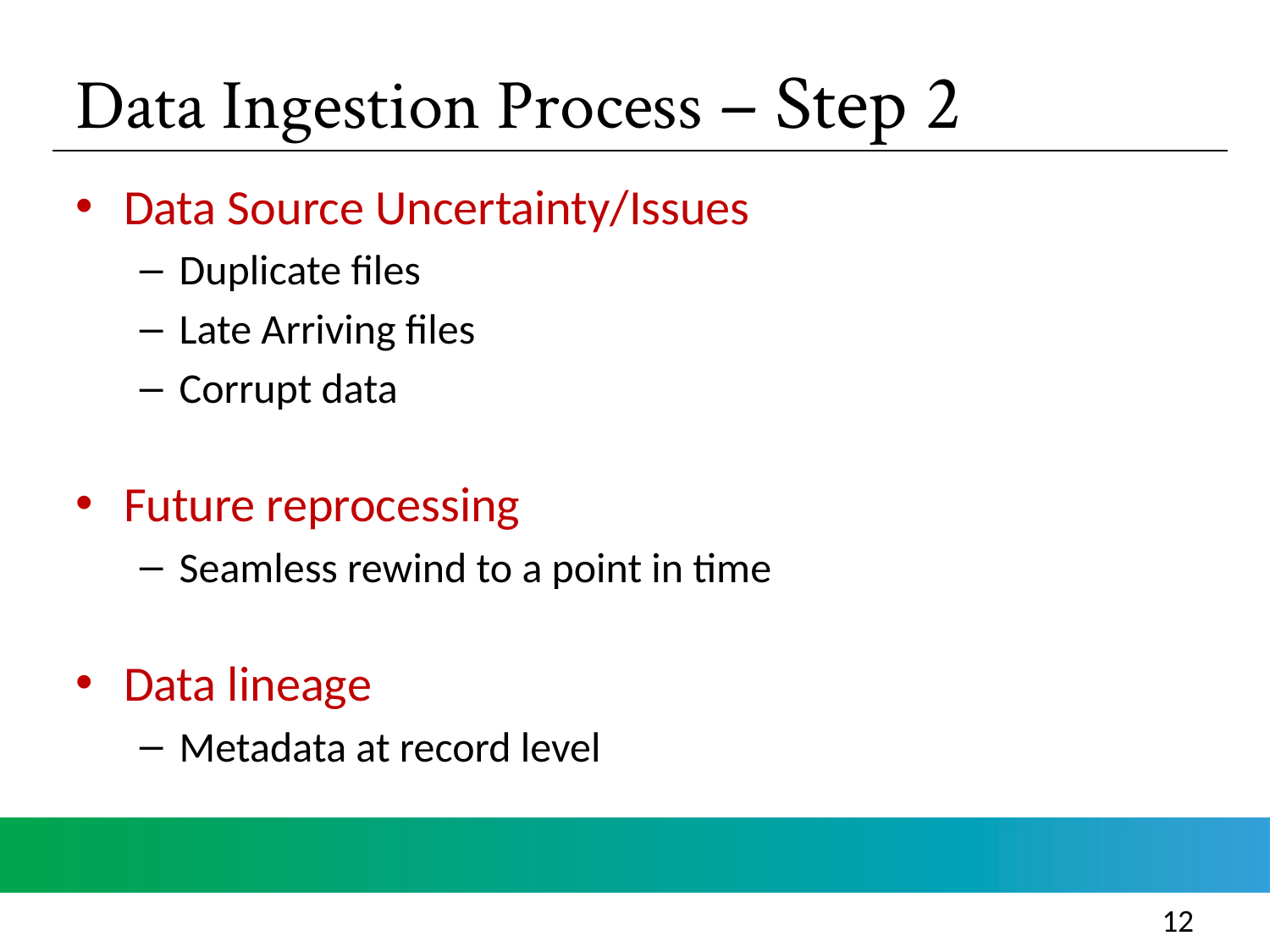

# Data Ingestion Process – Step 2
Data Source Uncertainty/Issues
Duplicate files
Late Arriving files
Corrupt data
Future reprocessing
Seamless rewind to a point in time
Data lineage
Metadata at record level

12